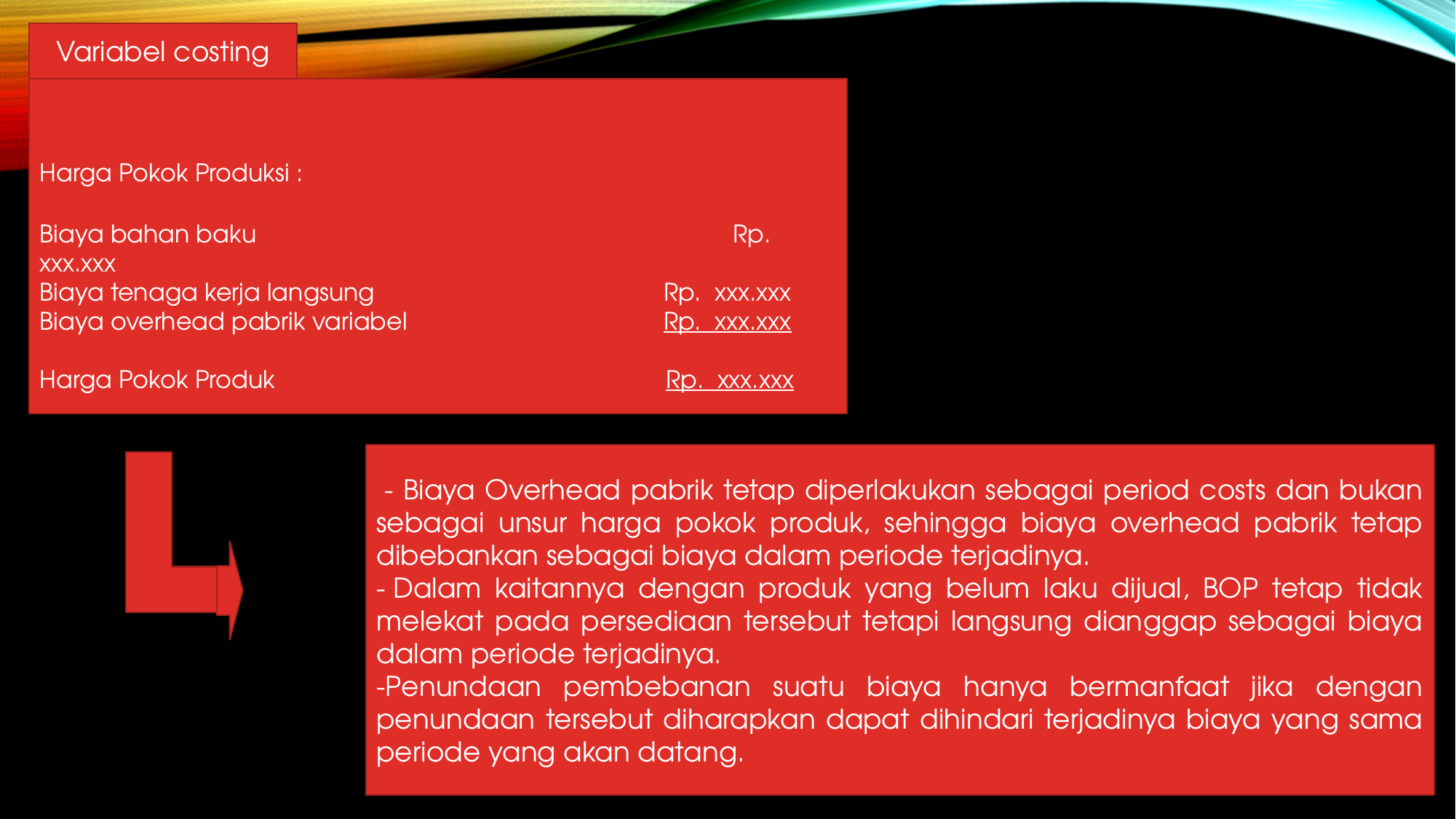

Variabel costing

Harga Pokok Produksi :

Biaya bahan baku                                                                       Rp.  xxx.xxx
Biaya tenaga kerja langsung                                           Rp.  xxx.xxx
Biaya overhead pabrik variabel                                      Rp.  xxx.xxx

Harga Pokok Produk                                                          Rp.  xxx.xxx
 - Biaya Overhead pabrik tetap diperlakukan sebagai period costs dan bukan sebagai unsur harga pokok produk, sehingga biaya overhead pabrik tetap dibebankan sebagai biaya dalam periode terjadinya.
- Dalam kaitannya dengan produk yang belum laku dijual, BOP tetap tidak melekat pada persediaan tersebut tetapi langsung dianggap sebagai biaya dalam periode terjadinya.
-Penundaan pembebanan suatu biaya hanya bermanfaat jika dengan penundaan tersebut diharapkan dapat dihindari terjadinya biaya yang sama periode yang akan datang.